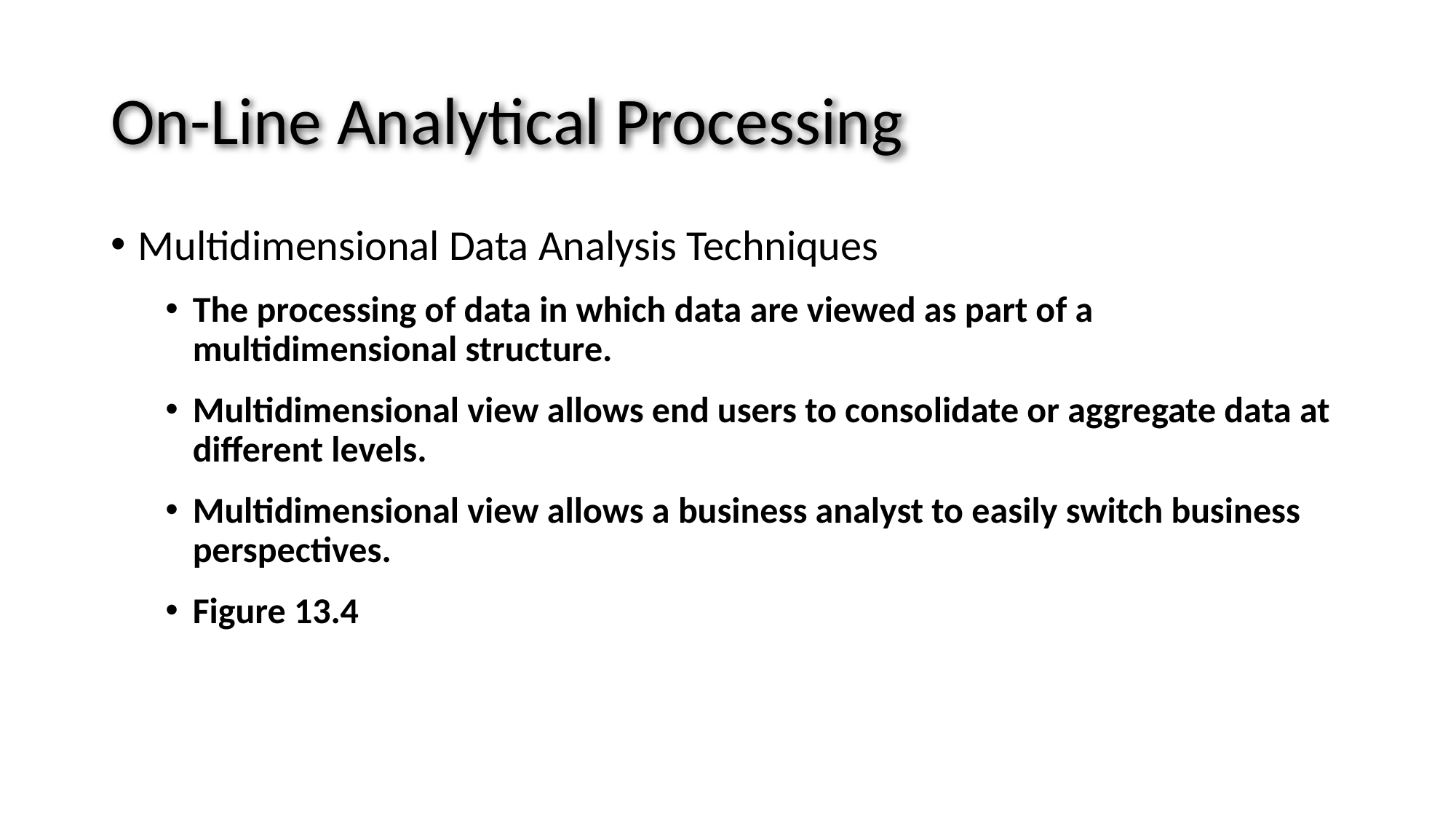

# On-Line Analytical Processing
Multidimensional Data Analysis Techniques
The processing of data in which data are viewed as part of a multidimensional structure.
Multidimensional view allows end users to consolidate or aggregate data at different levels.
Multidimensional view allows a business analyst to easily switch business perspectives.
Figure 13.4